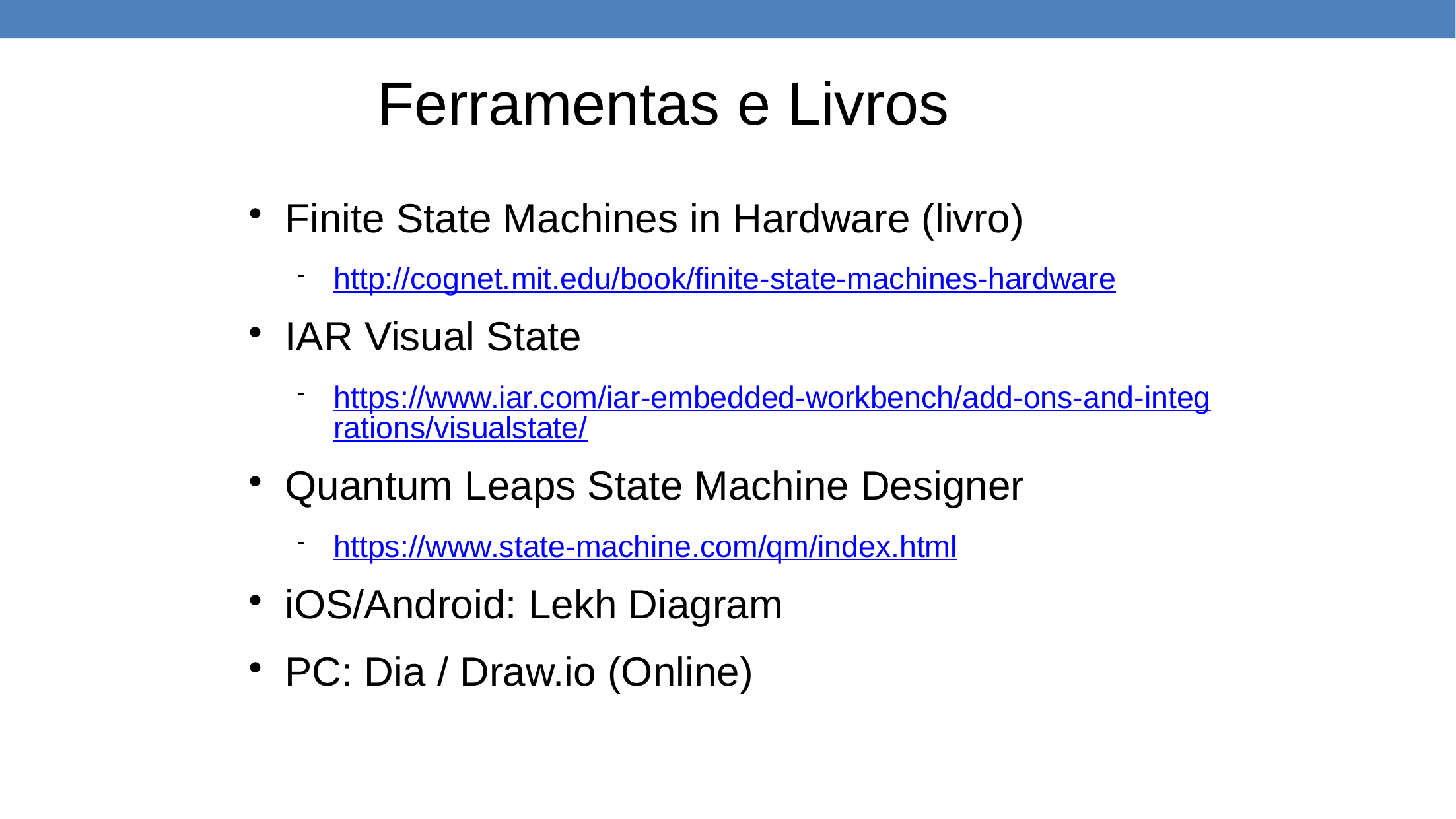

Ferramentas e Livros
Finite State Machines in Hardware (livro)
http://cognet.mit.edu/book/finite-state-machines-hardware
IAR Visual State
https://www.iar.com/iar-embedded-workbench/add-ons-and-integrations/visualstate/
Quantum Leaps State Machine Designer
https://www.state-machine.com/qm/index.html
iOS/Android: Lekh Diagram
PC: Dia / Draw.io (Online)